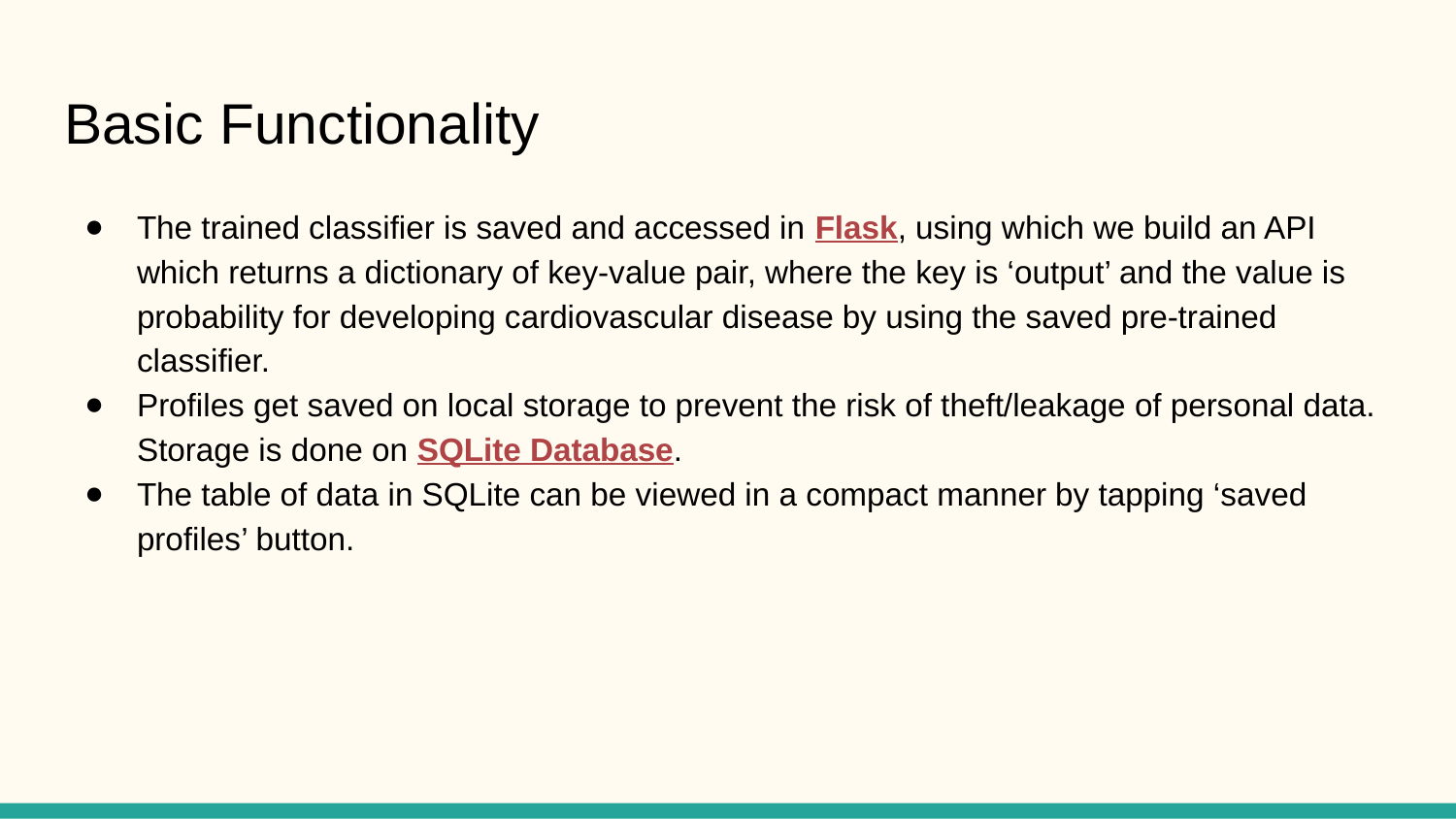

# Basic Functionality
The trained classifier is saved and accessed in Flask, using which we build an API which returns a dictionary of key-value pair, where the key is ‘output’ and the value is probability for developing cardiovascular disease by using the saved pre-trained classifier.
Profiles get saved on local storage to prevent the risk of theft/leakage of personal data. Storage is done on SQLite Database.
The table of data in SQLite can be viewed in a compact manner by tapping ‘saved profiles’ button.